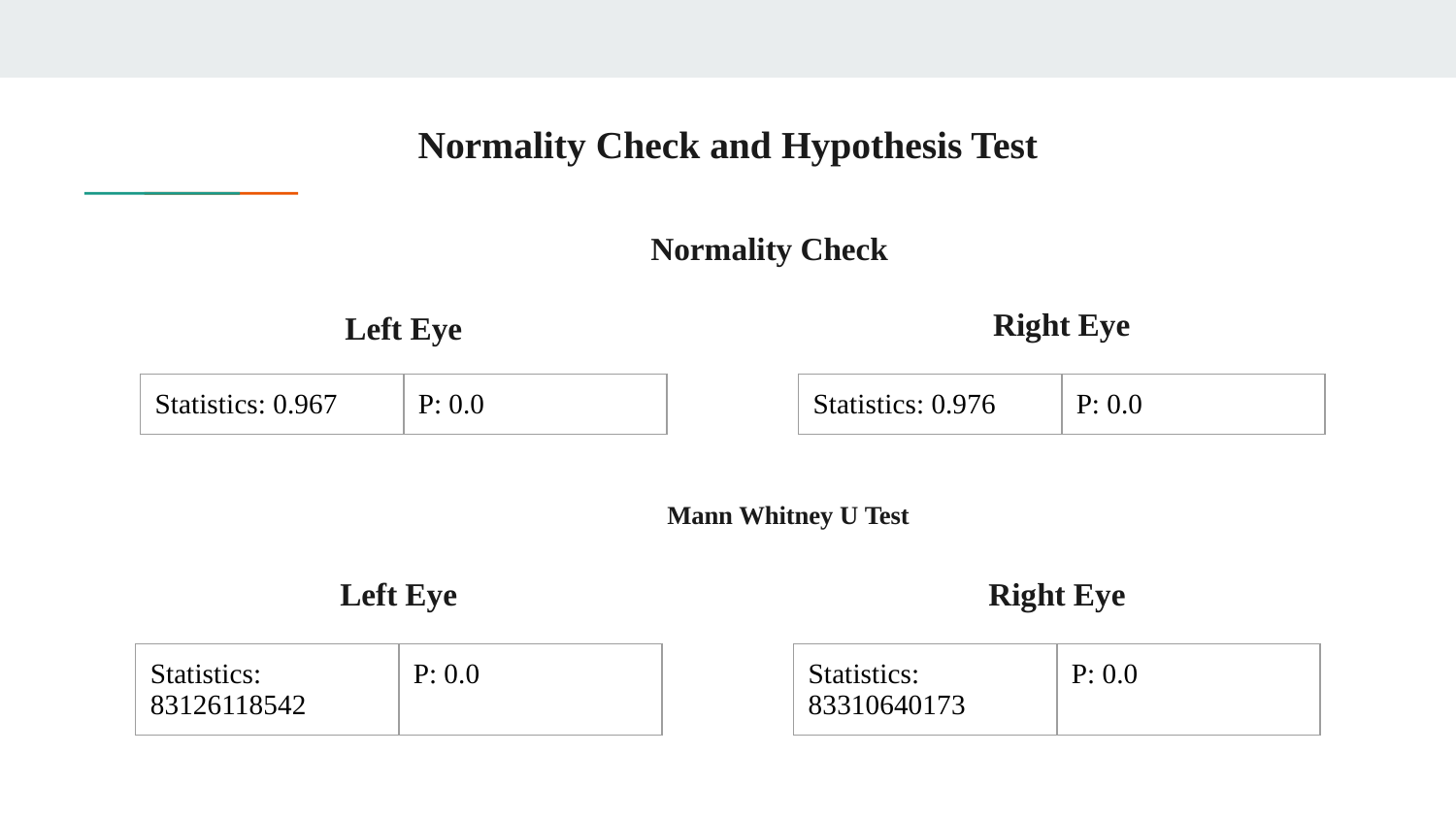

# Normality Check and Hypothesis Test
Normality Check
Right Eye
Left Eye
| Statistics: 0.976 | P: 0.0 |
| --- | --- |
| Statistics: 0.967 | P: 0.0 |
| --- | --- |
Mann Whitney U Test
Right Eye
Left Eye
| Statistics: 83310640173 | P: 0.0 |
| --- | --- |
| Statistics: 83126118542 | P: 0.0 |
| --- | --- |